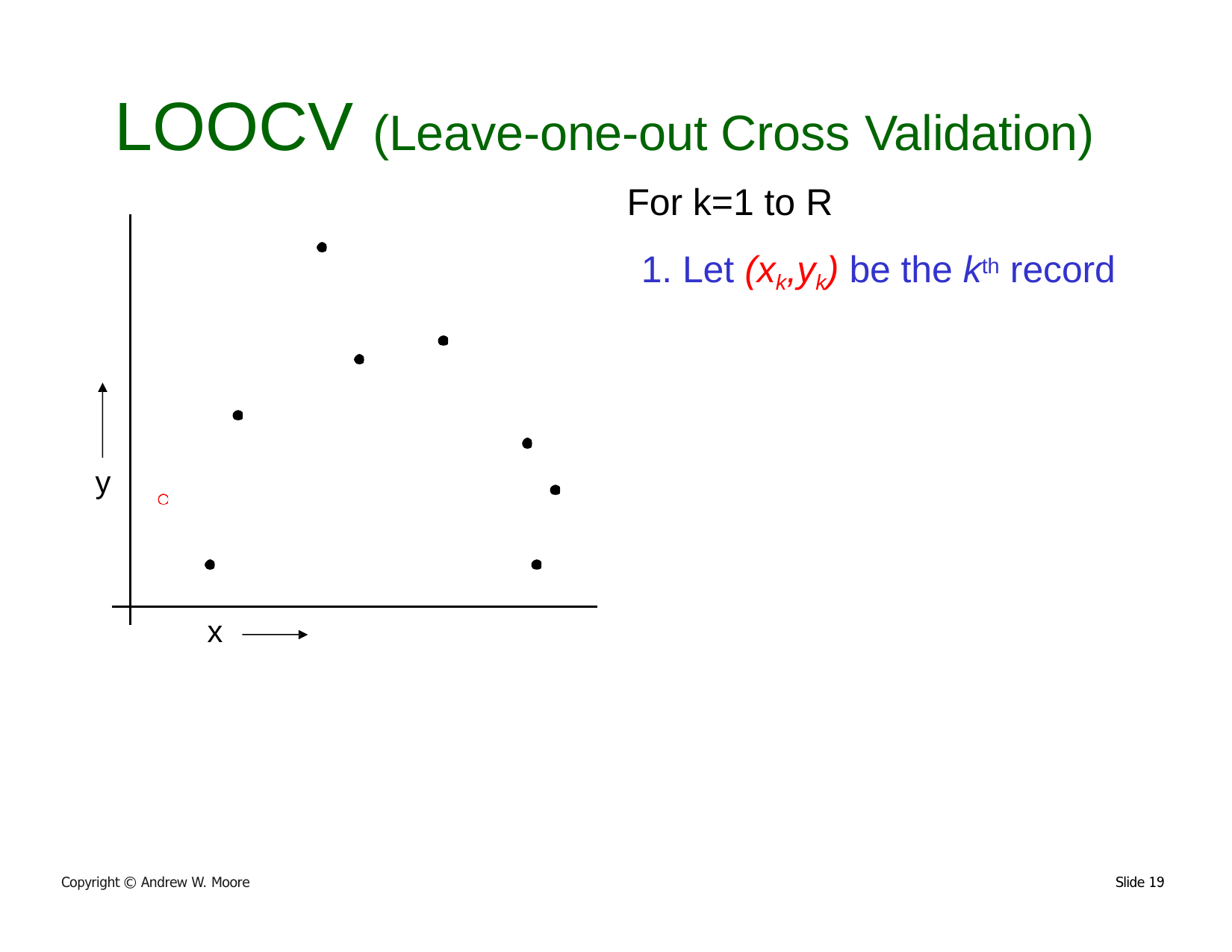

# LOOCV (Leave-one-out Cross Validation)
For k=1 to R
1. Let (xk,yk) be the kth record

y

x

Copyright © Andrew W. Moore
Slide 19